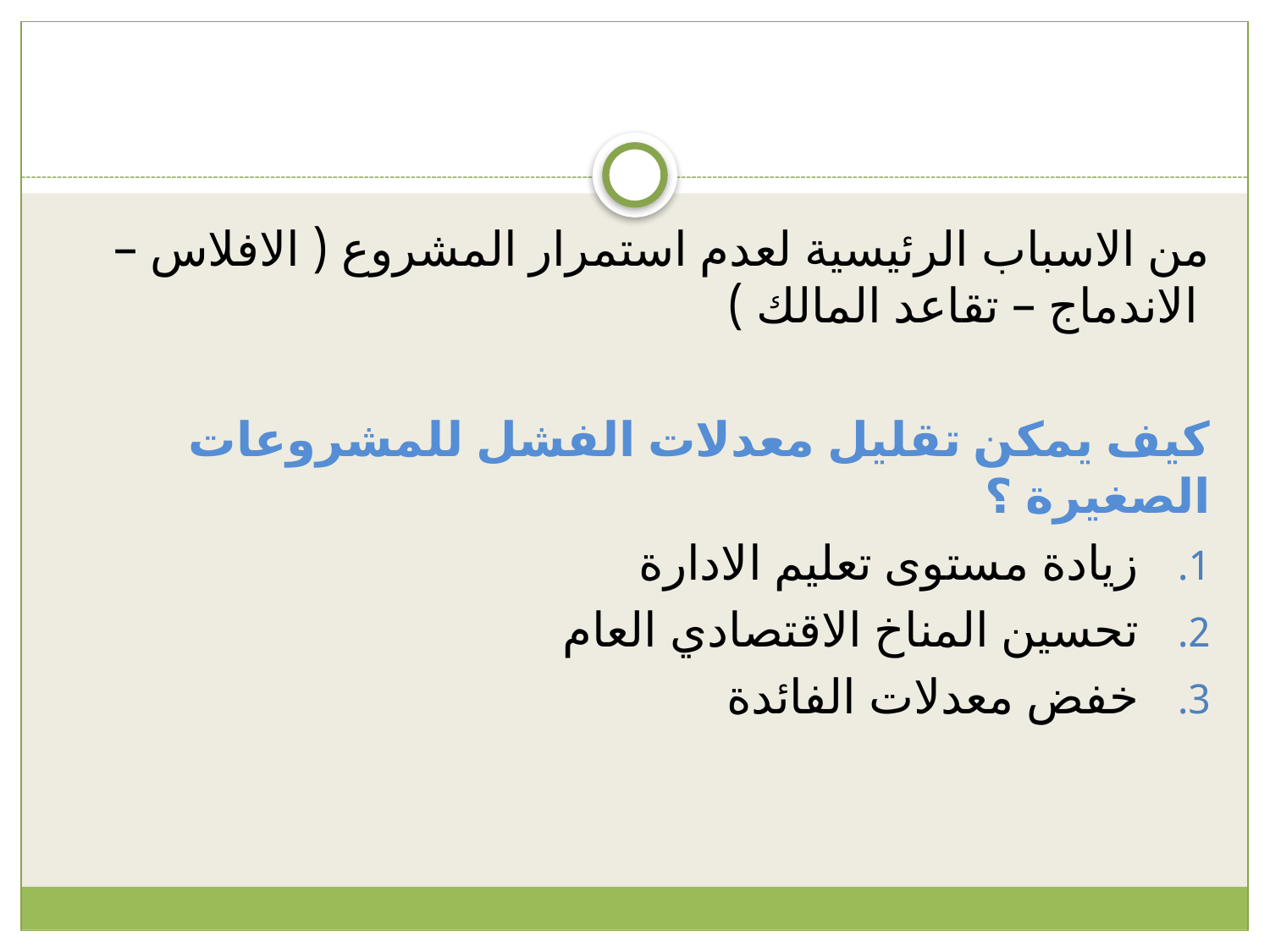

#
من الاسباب الرئيسية لعدم استمرار المشروع ( الافلاس – الاندماج – تقاعد المالك )

كيف يمكن تقليل معدلات الفشل للمشروعات الصغيرة ؟
زيادة مستوى تعليم الادارة
تحسين المناخ الاقتصادي العام
خفض معدلات الفائدة